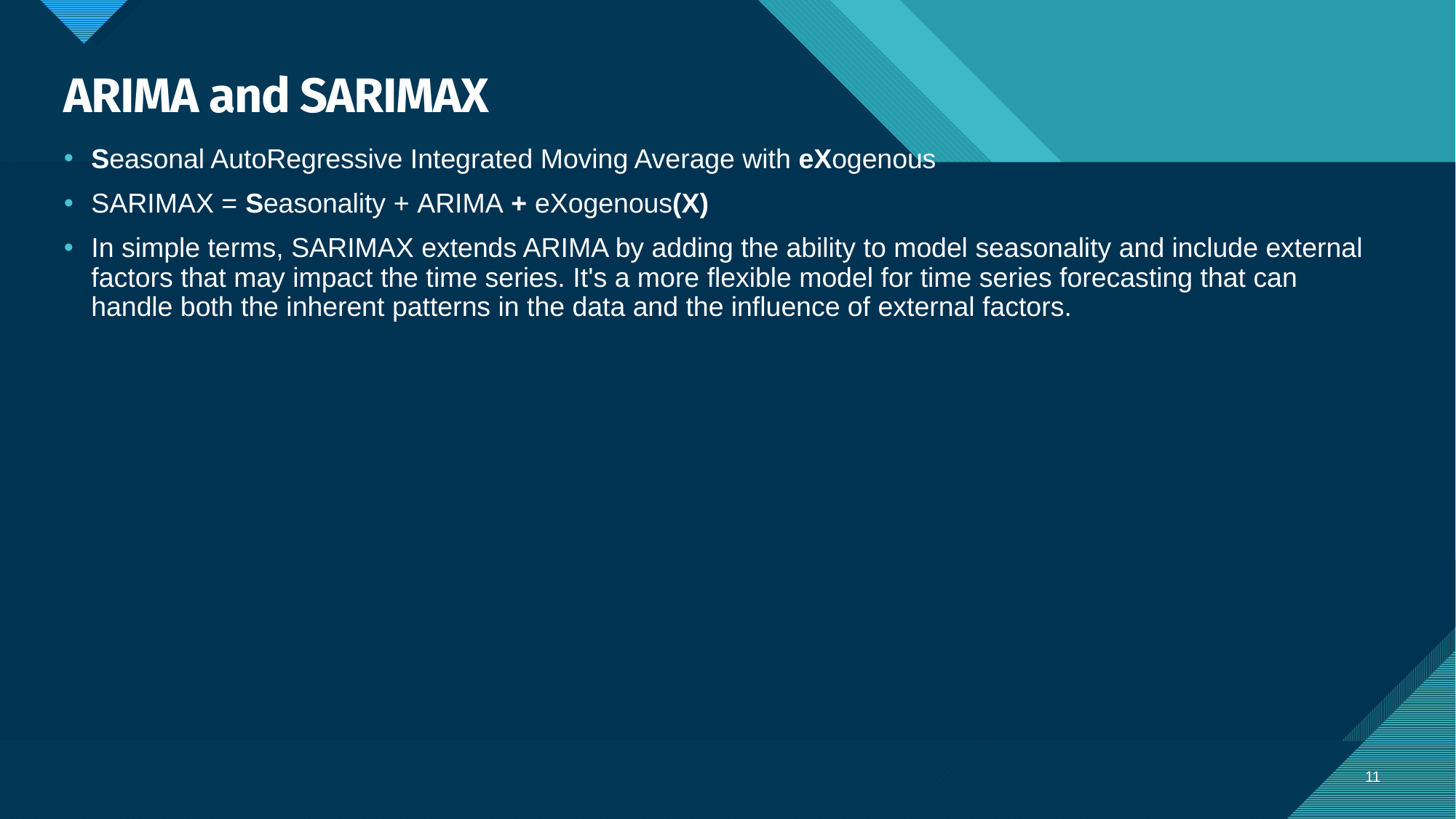

# ARIMA and SARIMAX
Seasonal AutoRegressive Integrated Moving Average with eXogenous
SARIMAX = Seasonality + ARIMA + eXogenous(X)
In simple terms, SARIMAX extends ARIMA by adding the ability to model seasonality and include external factors that may impact the time series. It's a more flexible model for time series forecasting that can handle both the inherent patterns in the data and the influence of external factors.

11